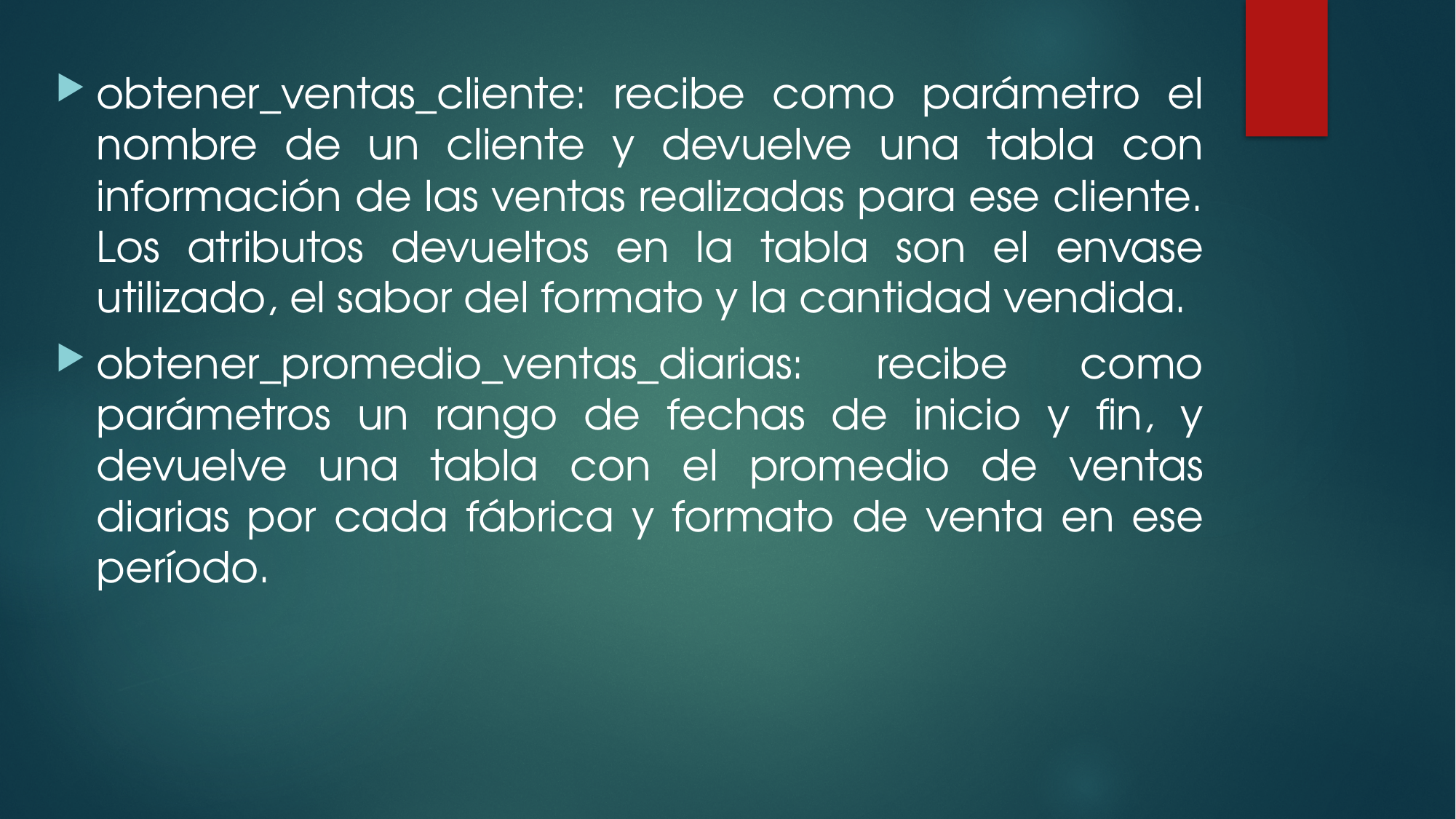

obtener_ventas_cliente: recibe como parámetro el nombre de un cliente y devuelve una tabla con información de las ventas realizadas para ese cliente. Los atributos devueltos en la tabla son el envase utilizado, el sabor del formato y la cantidad vendida.
obtener_promedio_ventas_diarias: recibe como parámetros un rango de fechas de inicio y fin, y devuelve una tabla con el promedio de ventas diarias por cada fábrica y formato de venta en ese período.